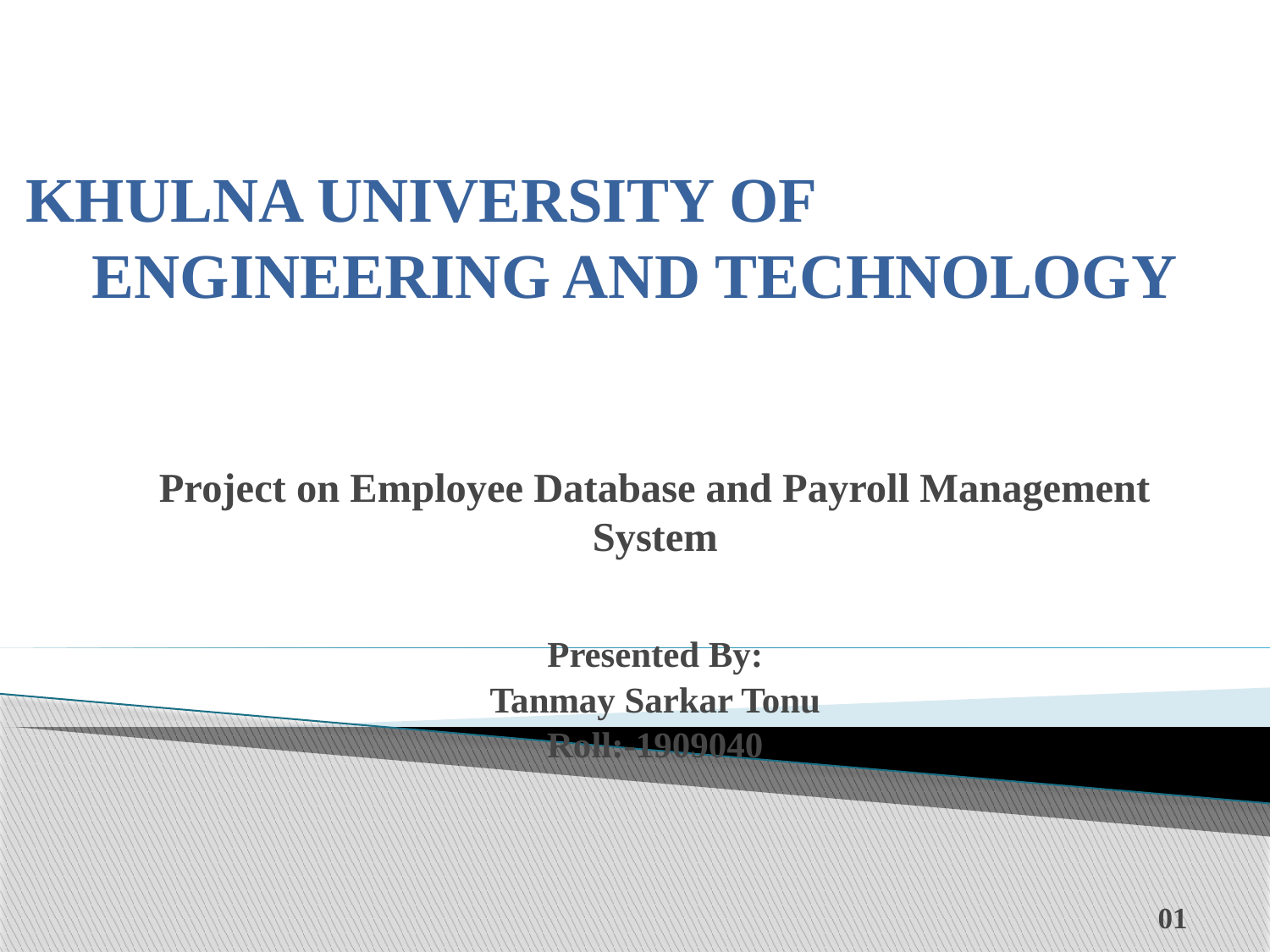

# KHULNA UNIVERSITY OF                            ENGINEERING AND TECHNOLOGY
Project on Employee Database and Payroll Management System

Presented By:
Tanmay Sarkar Tonu
Roll:-1909040

01